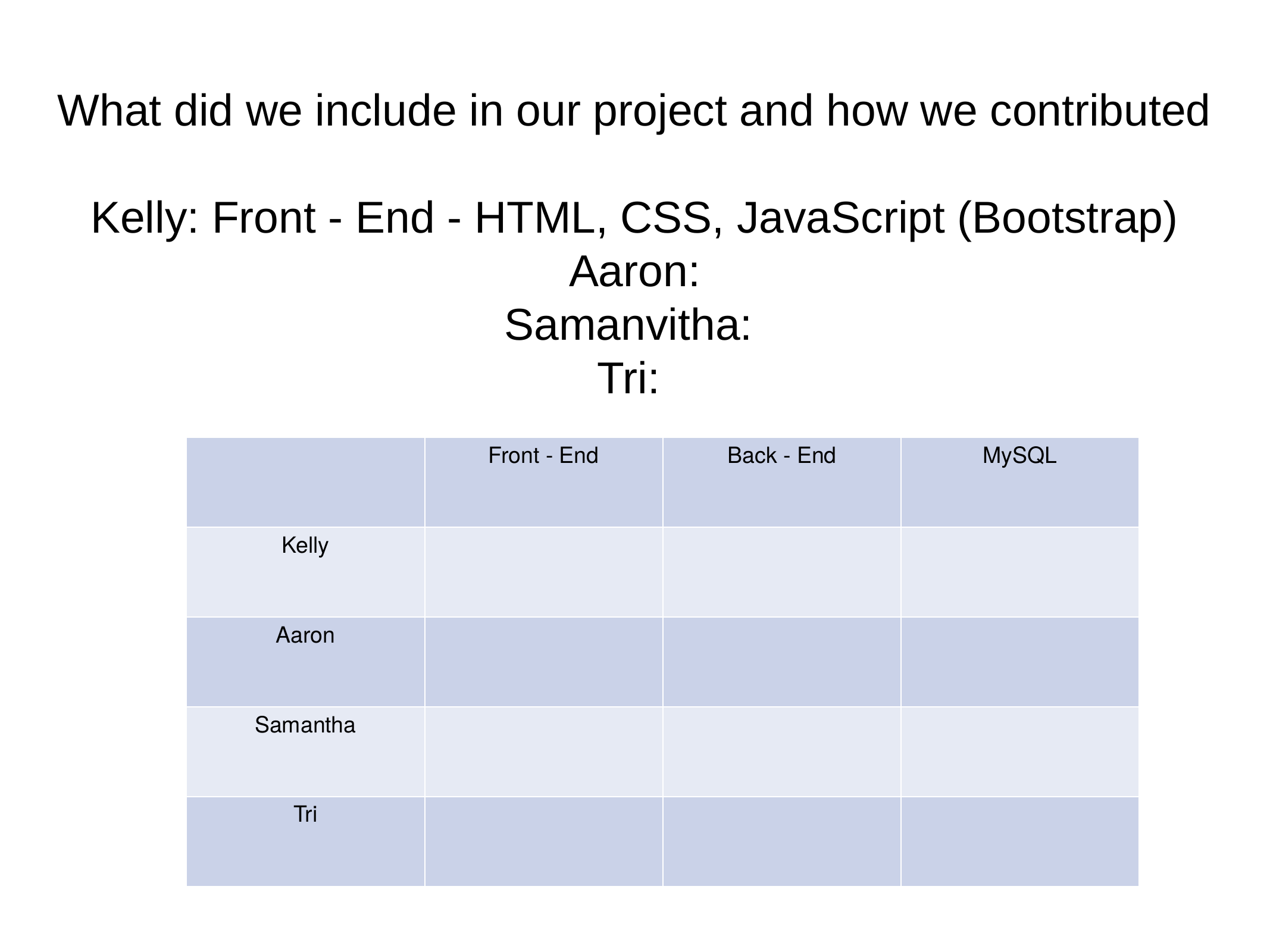

What did we include in our project and how we contributed

Kelly: Front - End - HTML, CSS, JavaScript (Bootstrap)
Aaron:
Samanvitha:
Tri:
|  | Front - End | Back - End | MySQL |
| --- | --- | --- | --- |
| Kelly |  |  |  |
| Aaron |  |  |  |
| Samantha |  |  |  |
| Tri |  |  |  |